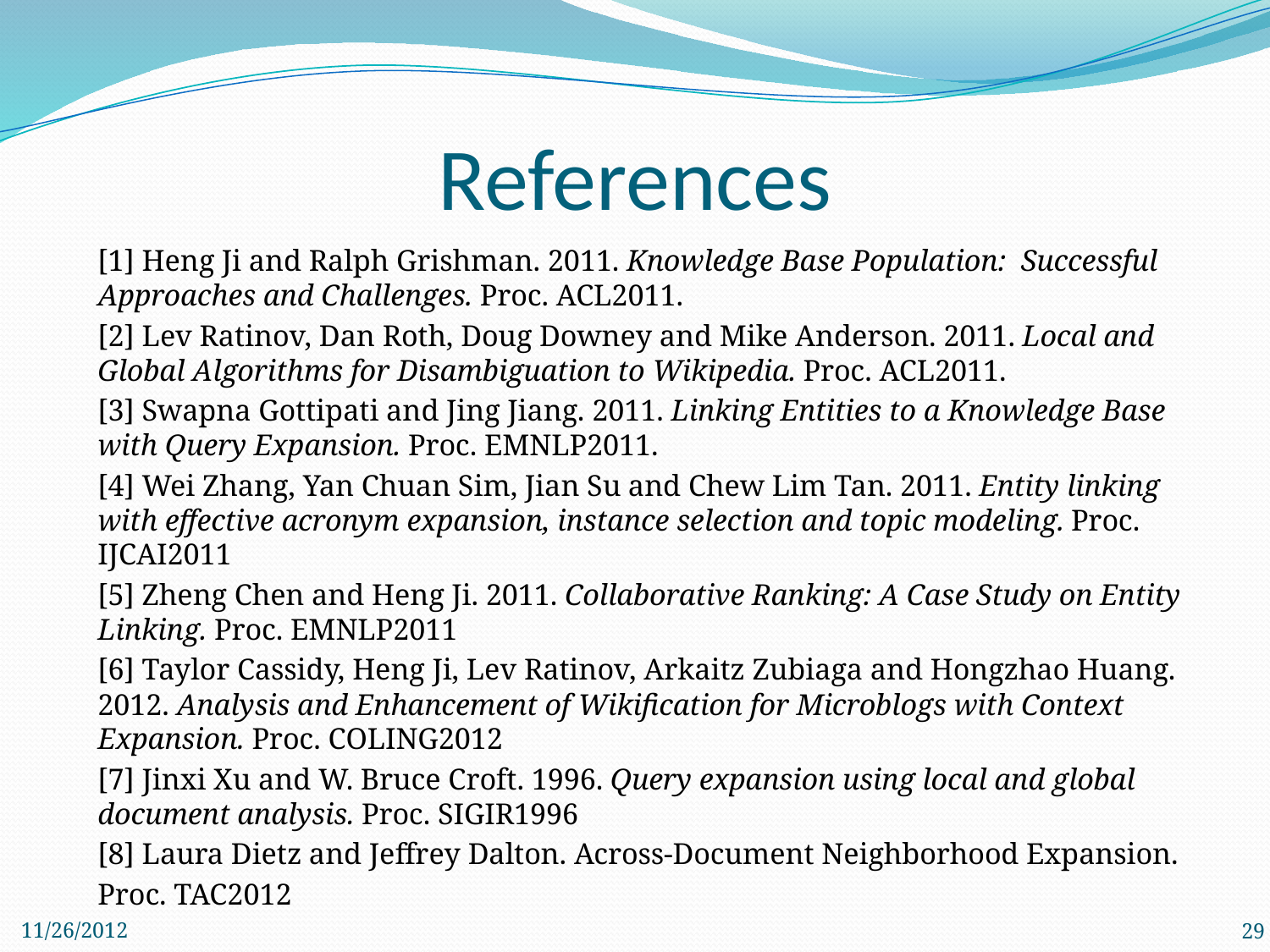

# References
[1] Heng Ji and Ralph Grishman. 2011. Knowledge Base Population:  Successful Approaches and Challenges. Proc. ACL2011.
[2] Lev Ratinov, Dan Roth, Doug Downey and Mike Anderson. 2011. Local and Global Algorithms for Disambiguation to Wikipedia. Proc. ACL2011.
[3] Swapna Gottipati and Jing Jiang. 2011. Linking Entities to a Knowledge Base with Query Expansion. Proc. EMNLP2011.
[4] Wei Zhang, Yan Chuan Sim, Jian Su and Chew Lim Tan. 2011. Entity linking with effective acronym expansion, instance selection and topic modeling. Proc. IJCAI2011
[5] Zheng Chen and Heng Ji. 2011. Collaborative Ranking: A Case Study on Entity Linking. Proc. EMNLP2011
[6] Taylor Cassidy, Heng Ji, Lev Ratinov, Arkaitz Zubiaga and Hongzhao Huang. 2012. Analysis and Enhancement of Wikification for Microblogs with Context Expansion. Proc. COLING2012
[7] Jinxi Xu and W. Bruce Croft. 1996. Query expansion using local and global document analysis. Proc. SIGIR1996
[8] Laura Dietz and Jeffrey Dalton. Across-Document Neighborhood Expansion.
Proc. TAC2012
11/26/2012
29
29